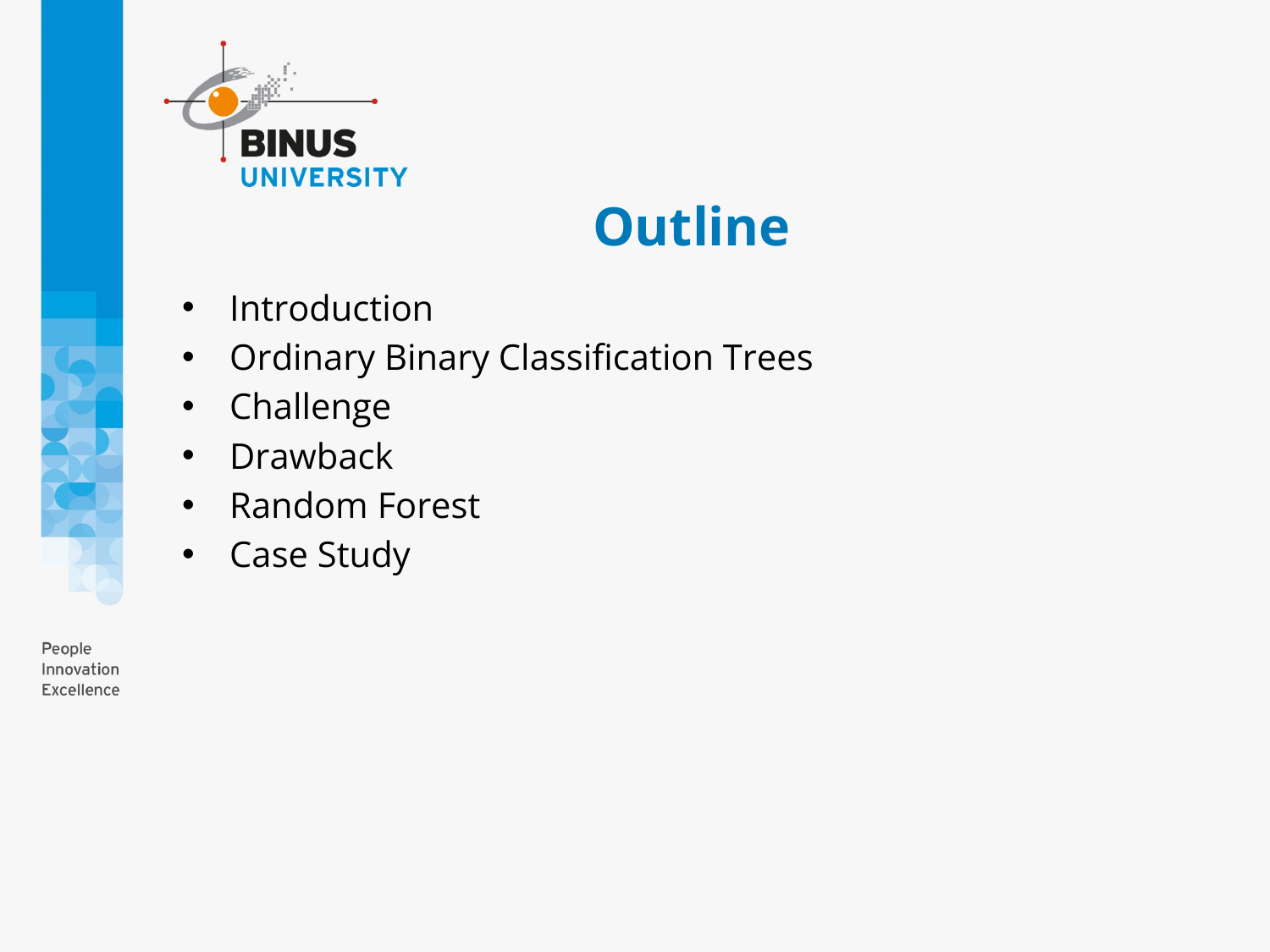

# Outline
Introduction
Ordinary Binary Classification Trees
Challenge
Drawback
Random Forest
Case Study